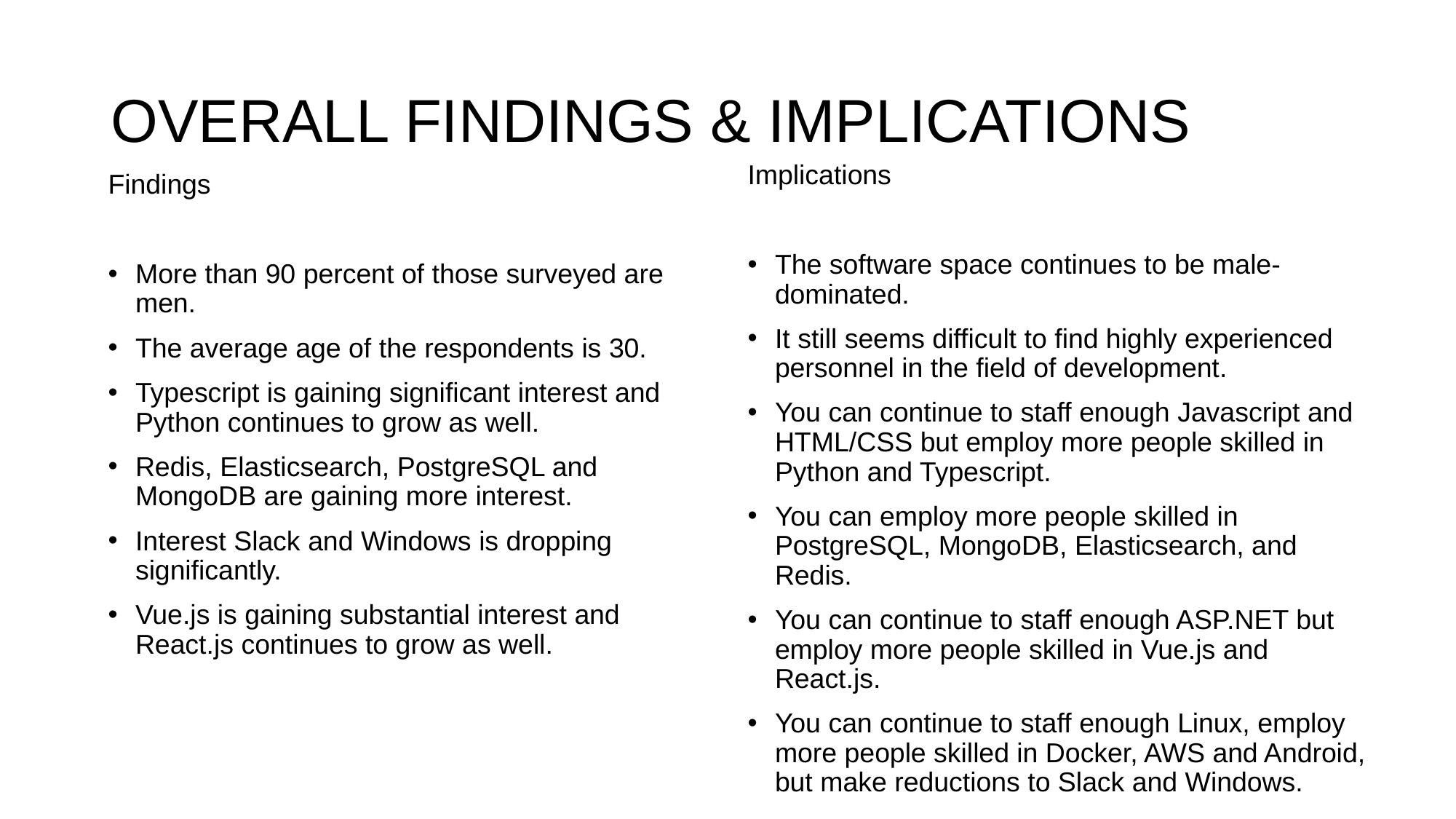

# OVERALL FINDINGS & IMPLICATIONS
Implications

The software space continues to be male-dominated.
It still seems difficult to find highly experienced personnel in the field of development.
You can continue to staff enough Javascript and HTML/CSS but employ more people skilled in Python and Typescript.
You can employ more people skilled in PostgreSQL, MongoDB, Elasticsearch, and Redis.
You can continue to staff enough ASP.NET but employ more people skilled in Vue.js and React.js.
You can continue to staff enough Linux, employ more people skilled in Docker, AWS and Android, but make reductions to Slack and Windows.
Findings

More than 90 percent of those surveyed are men.
The average age of the respondents is 30.
Typescript is gaining significant interest and Python continues to grow as well.
Redis, Elasticsearch, PostgreSQL and MongoDB are gaining more interest.
Interest Slack and Windows is dropping significantly.
Vue.js is gaining substantial interest and React.js continues to grow as well.